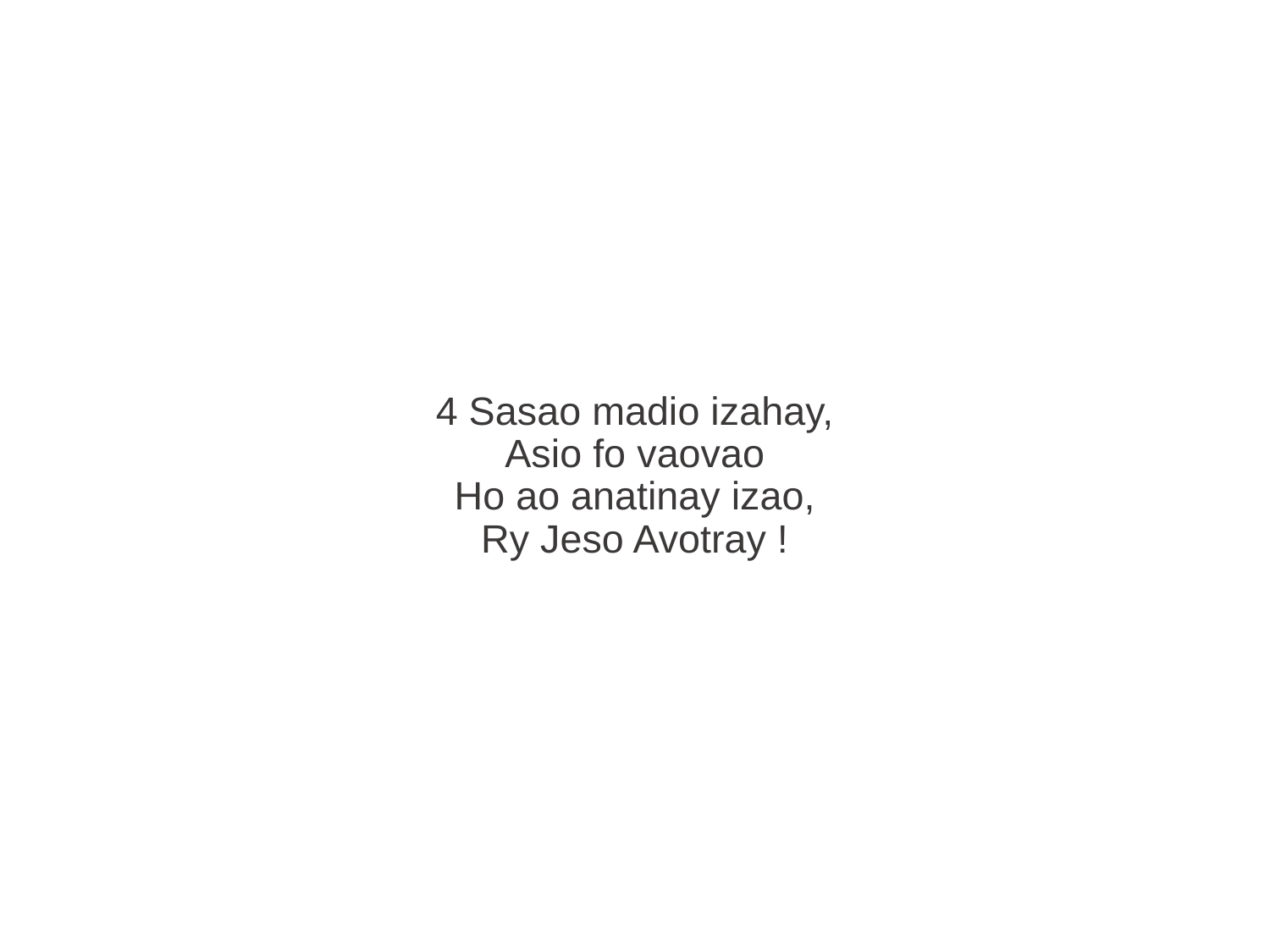

4 Sasao madio izahay,
Asio fo vaovao
Ho ao anatinay izao,
Ry Jeso Avotray !